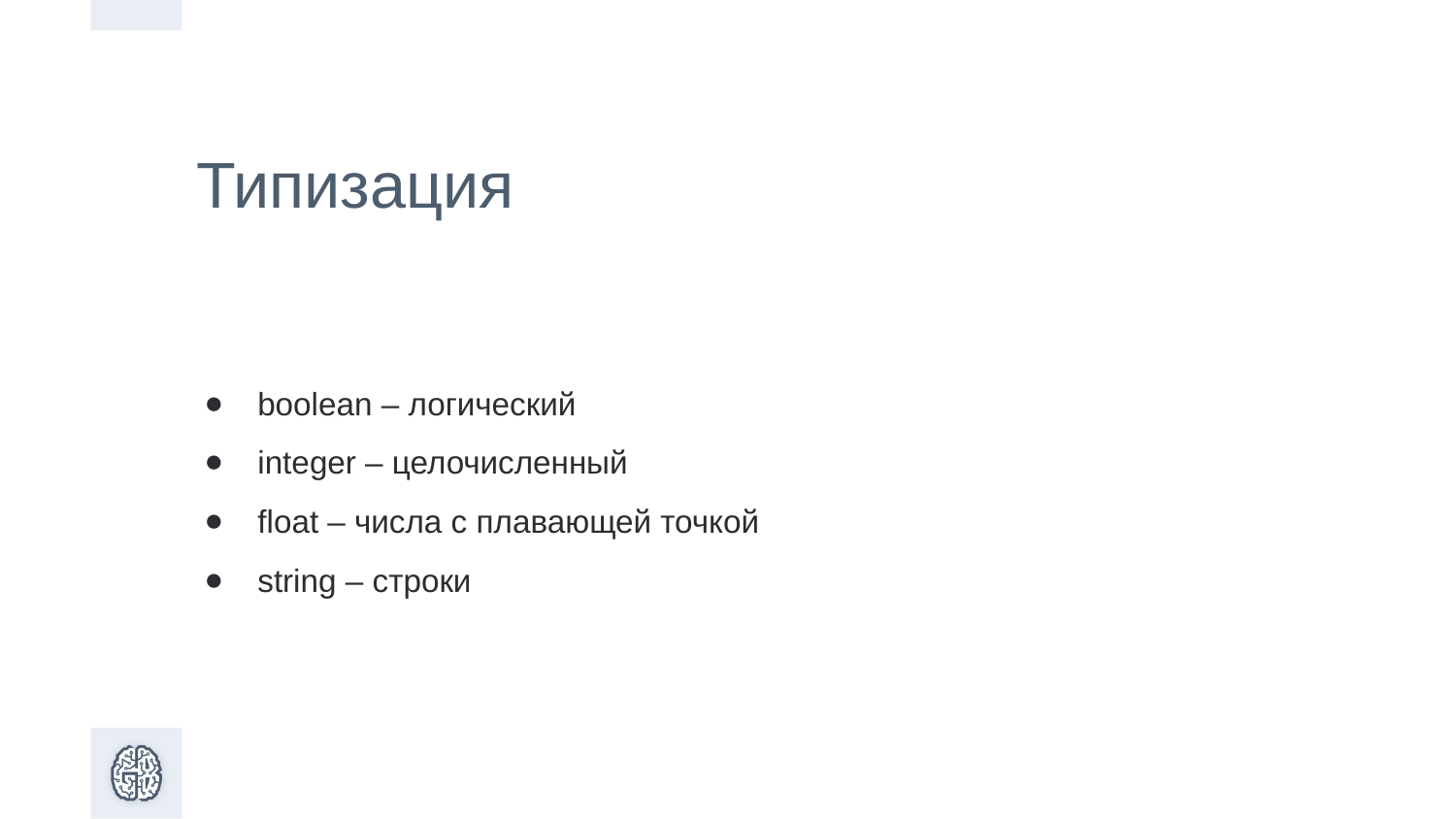

Типизация
boolean – логический
integer – целочисленный
float – числа с плавающей точкой
string – строки